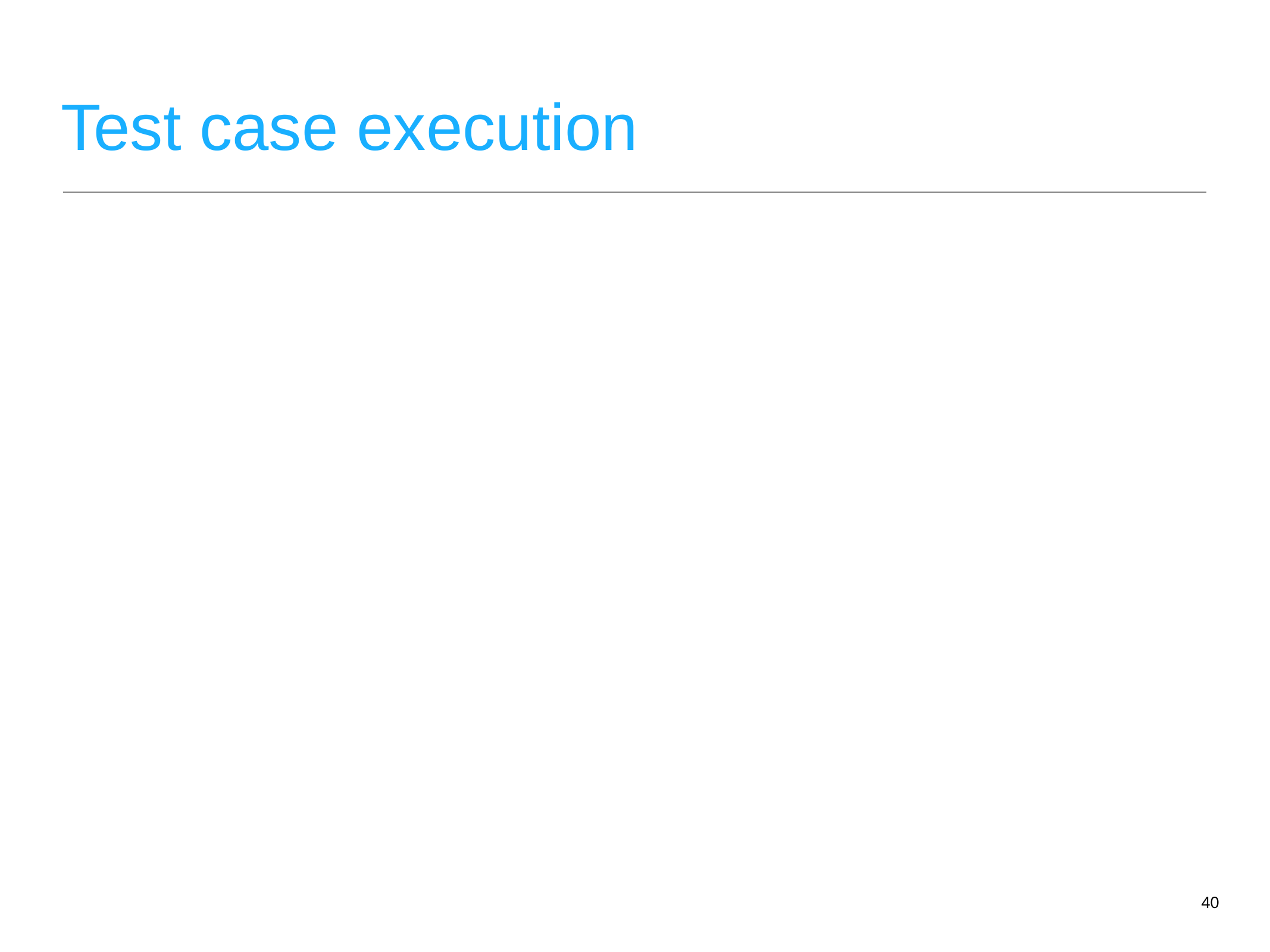

# Test case execution
Functional domains and test cases are stored in quality center

Tester associates variability matrix to each functional domain

During test execution, testers handle separately each variability matrix and report test verdict in QC.
Tester do not capitalize test environment.
Setting up a test environment takes time.
40